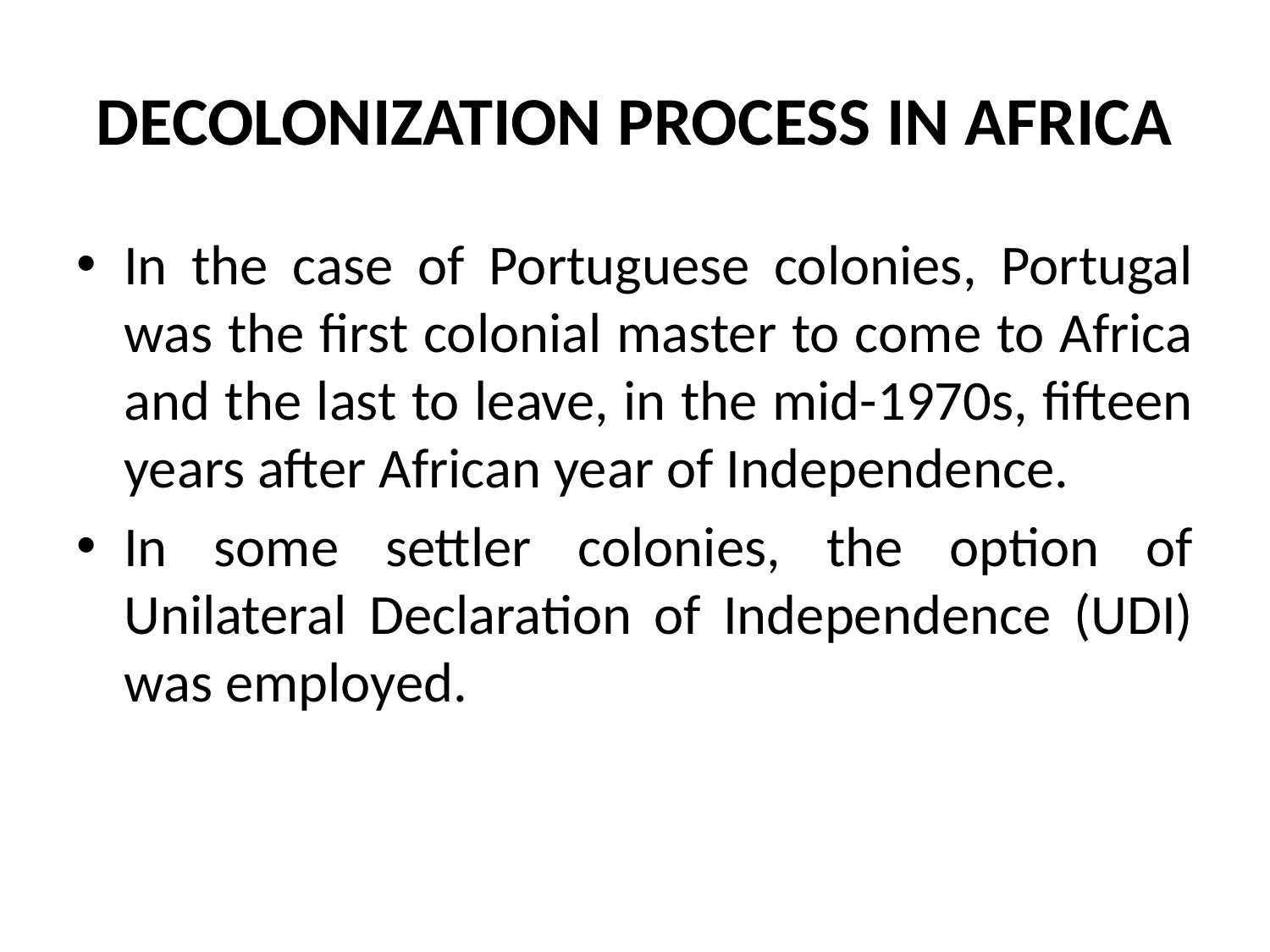

# DECOLONIZATION PROCESS IN AFRICA
In the case of Portuguese colonies, Portugal was the first colonial master to come to Africa and the last to leave, in the mid-1970s, fifteen years after African year of Independence.
In some settler colonies, the option of Unilateral Declaration of Independence (UDI) was employed.